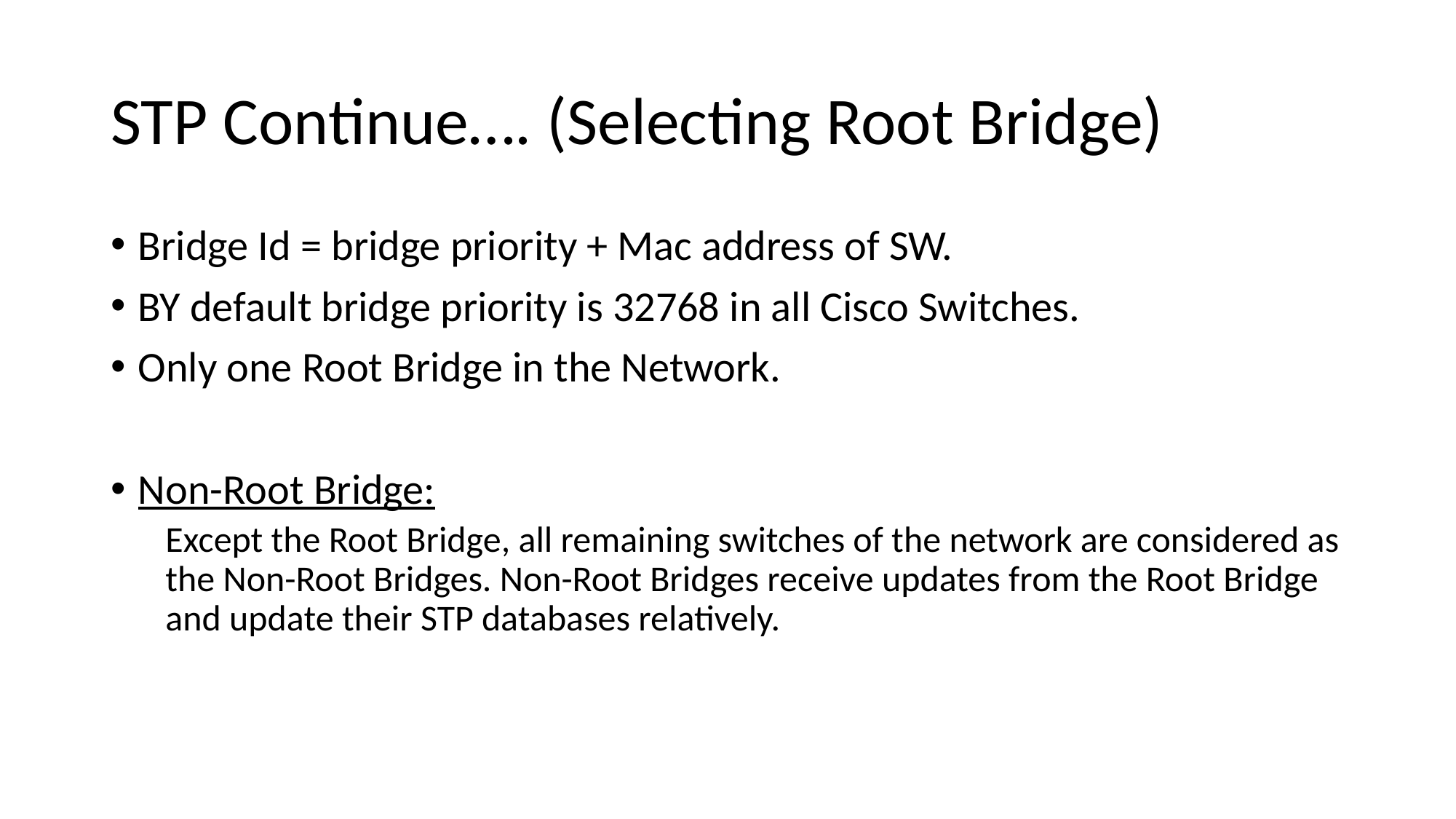

# STP Continue…. (Selecting Root Bridge)
Bridge Id = bridge priority + Mac address of SW.
BY default bridge priority is 32768 in all Cisco Switches.
Only one Root Bridge in the Network.

Non-Root Bridge:
Except the Root Bridge, all remaining switches of the network are considered as the Non-Root Bridges. Non-Root Bridges receive updates from the Root Bridge and update their STP databases relatively.